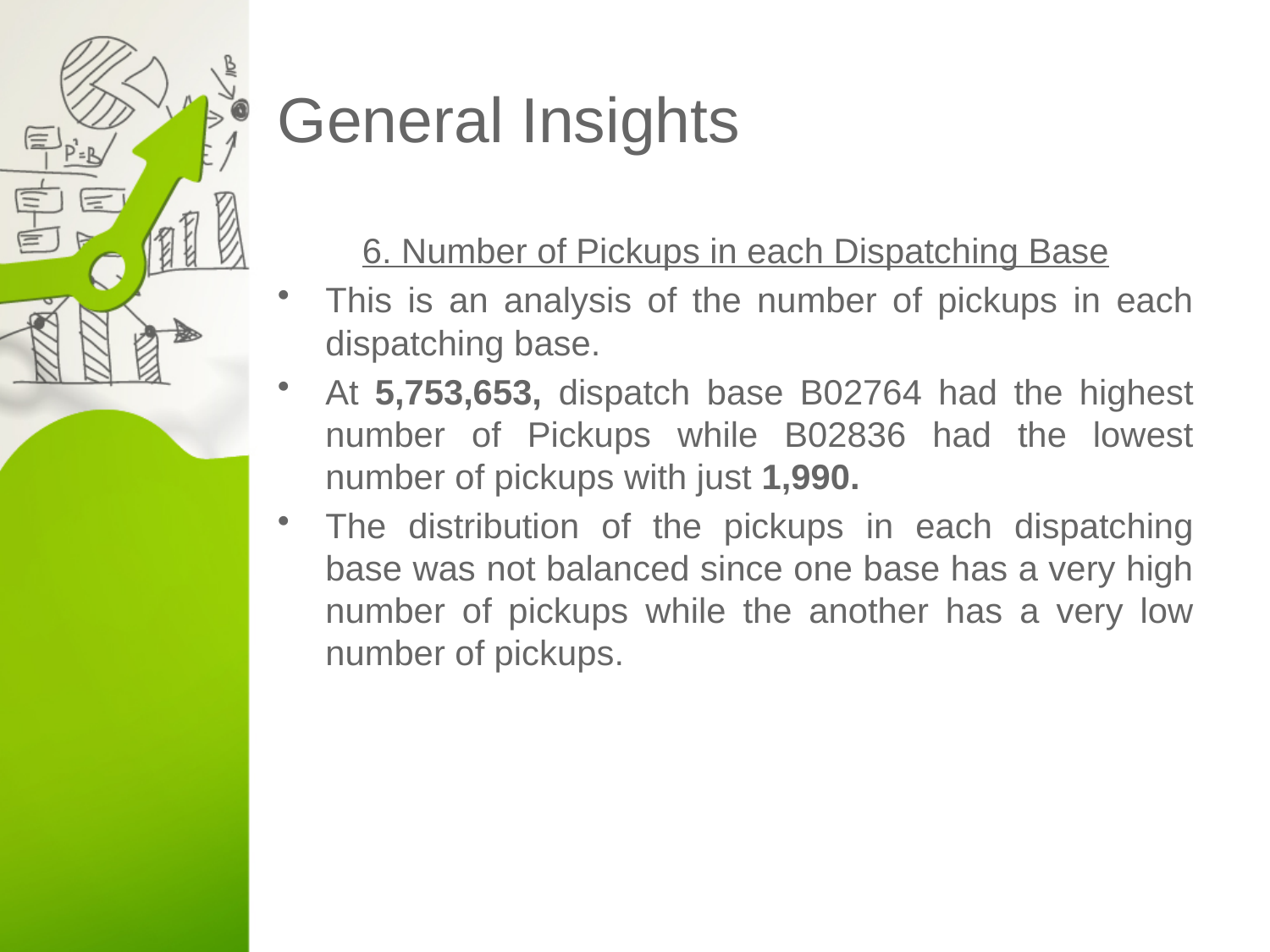

# General Insights
6. Number of Pickups in each Dispatching Base
This is an analysis of the number of pickups in each dispatching base.
At 5,753,653, dispatch base B02764 had the highest number of Pickups while B02836 had the lowest number of pickups with just 1,990.
The distribution of the pickups in each dispatching base was not balanced since one base has a very high number of pickups while the another has a very low number of pickups.